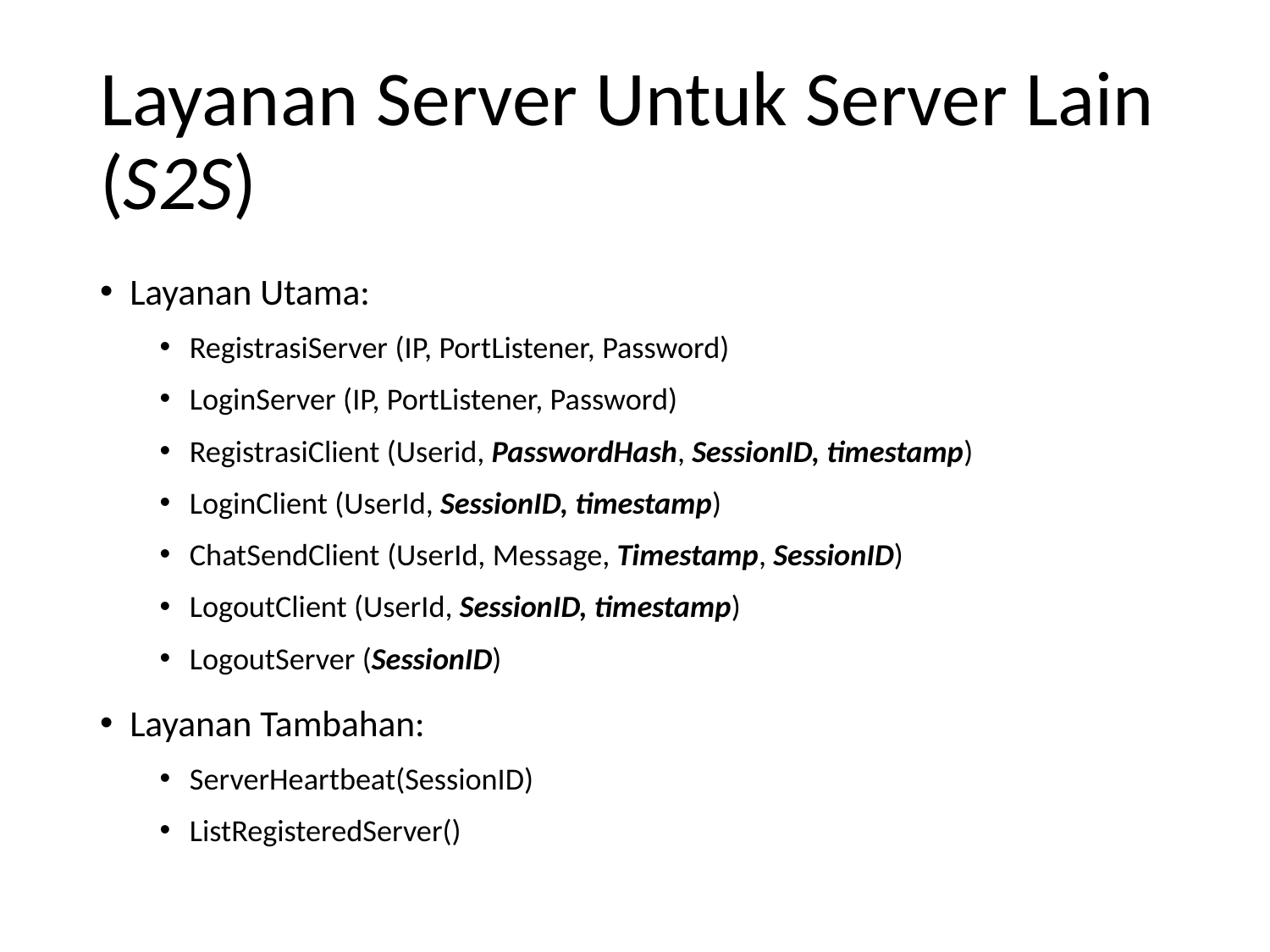

# Layanan Server Untuk Server Lain (S2S)
Layanan Utama:
RegistrasiServer (IP, PortListener, Password)
LoginServer (IP, PortListener, Password)
RegistrasiClient (Userid, PasswordHash, SessionID, timestamp)
LoginClient (UserId, SessionID, timestamp)
ChatSendClient (UserId, Message, Timestamp, SessionID)
LogoutClient (UserId, SessionID, timestamp)
LogoutServer (SessionID)
Layanan Tambahan:
ServerHeartbeat(SessionID)
ListRegisteredServer()